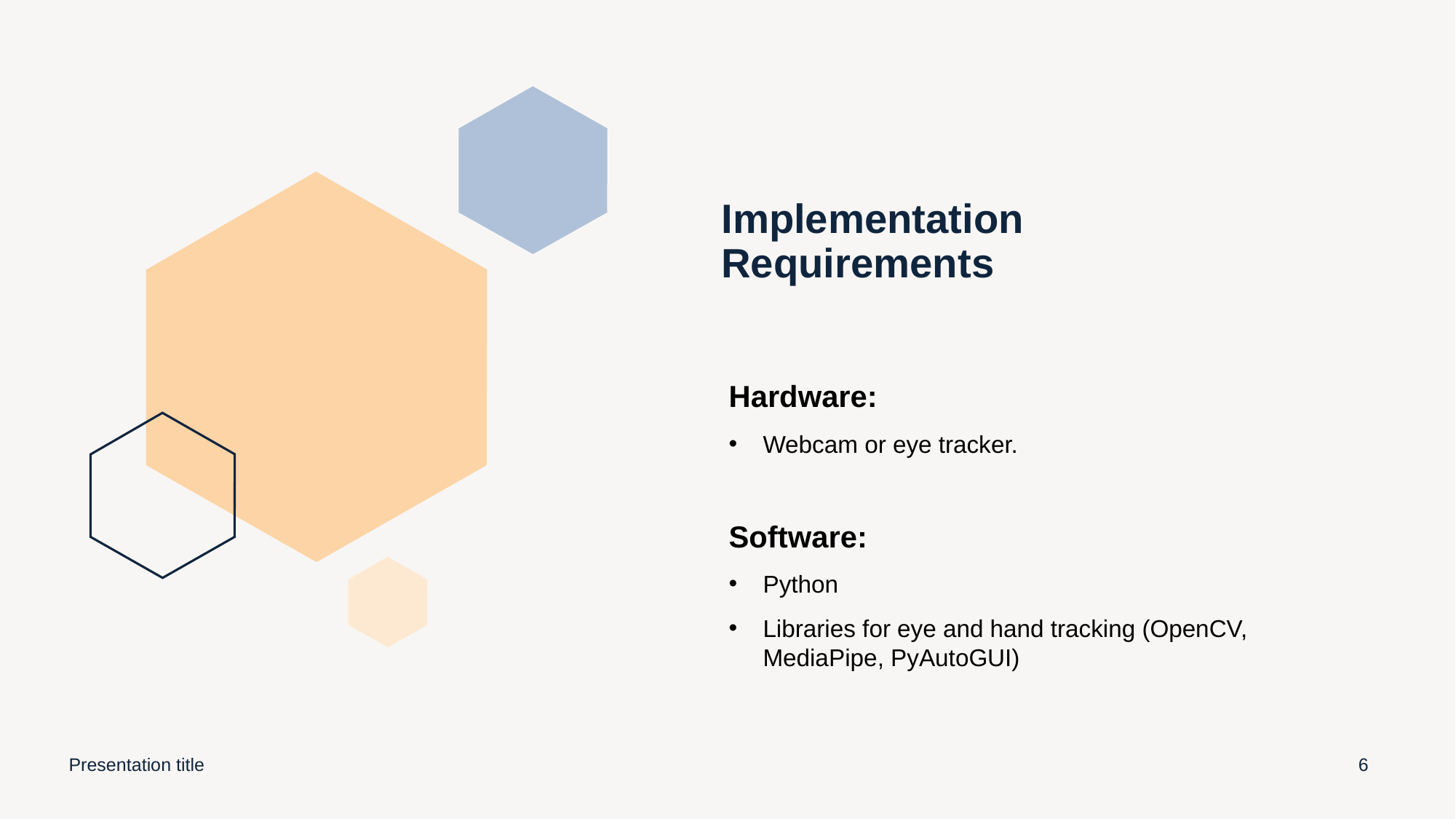

# Implementation Requirements
Hardware:
Webcam or eye tracker.

Software:
Python
Libraries for eye and hand tracking (OpenCV, MediaPipe, PyAutoGUI)
Presentation title
6